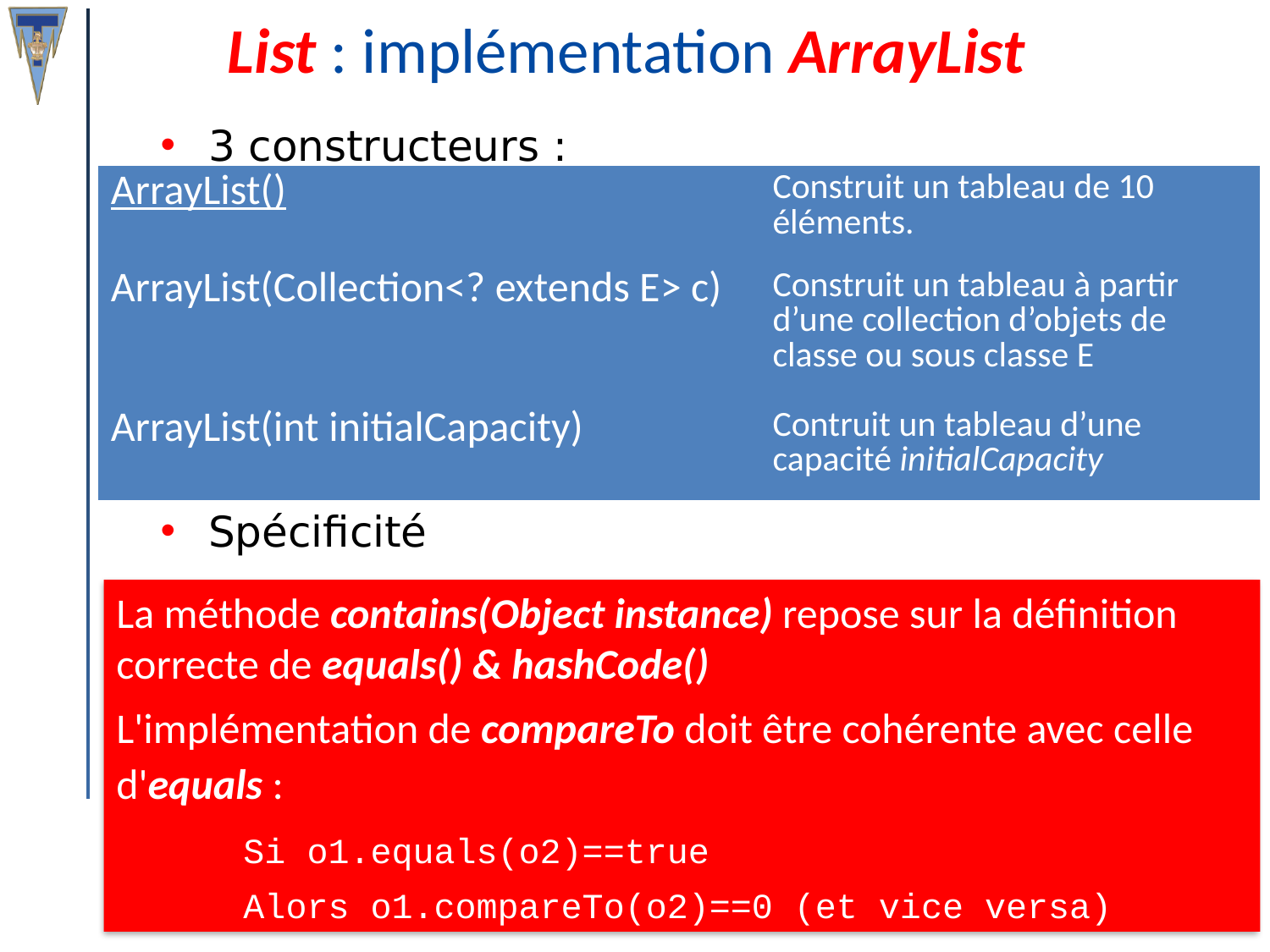

# List : implémentation ArrayList
3 constructeurs :

Spécificité

| ArrayList() | Construit un tableau de 10 éléments. |
| --- | --- |
| ArrayList(Collection<? extends E> c) | Construit un tableau à partir d’une collection d’objets de classe ou sous classe E |
| ArrayList(int initialCapacity) | Contruit un tableau d’une capacité initialCapacity |
La méthode contains(Object instance) repose sur la définition correcte de equals() & hashCode()
L'implémentation de compareTo doit être cohérente avec celle d'equals :
	Si o1.equals(o2)==true
	Alors o1.compareTo(o2)==0 (et vice versa)